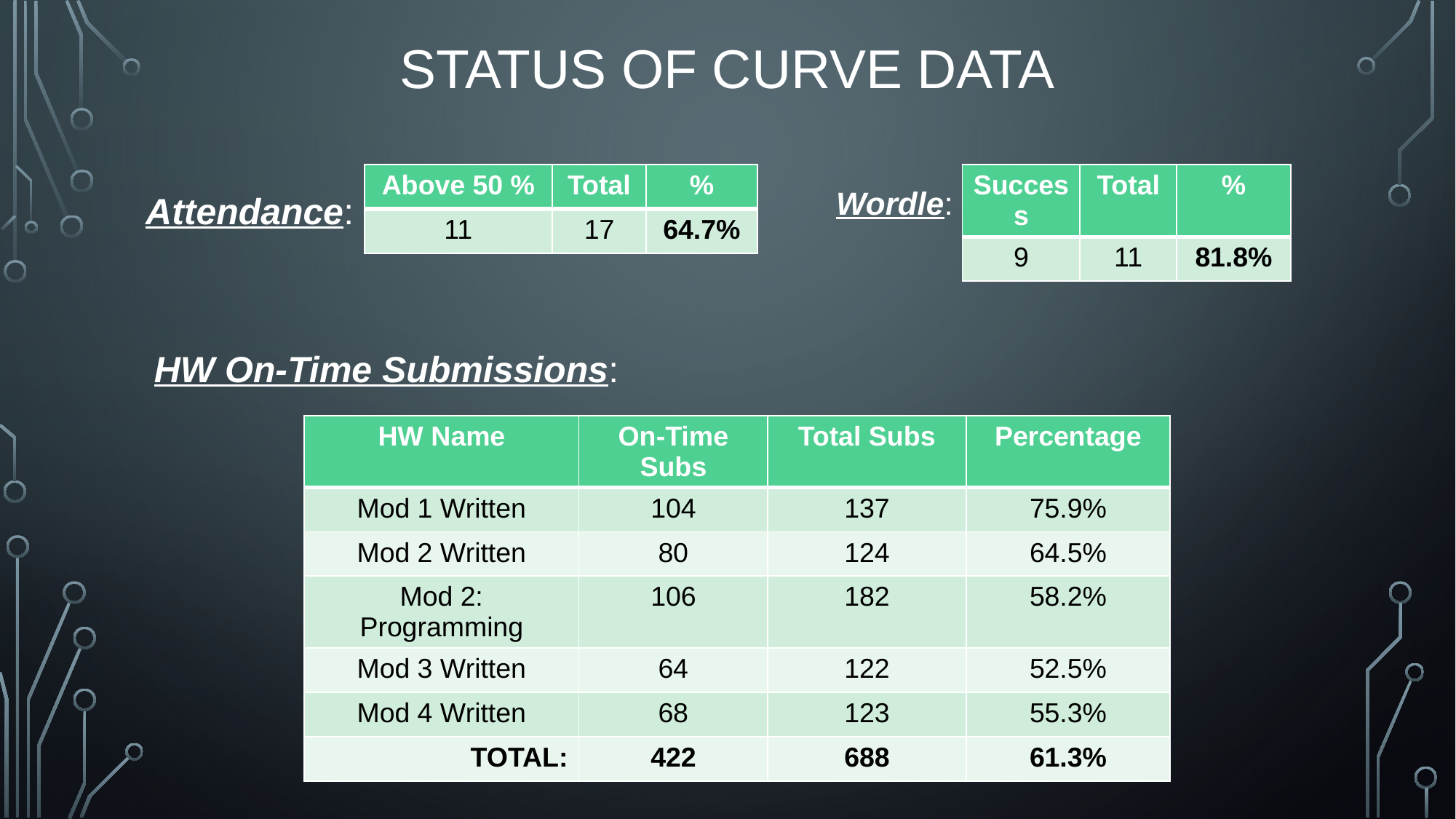

# Status of Curve Data
| Above 50 % | Total | % |
| --- | --- | --- |
| 11 | 17 | 64.7% |
| Success | Total | % |
| --- | --- | --- |
| 9 | 11 | 81.8% |
Attendance:
Wordle:
HW On-Time Submissions:
| HW Name | On-Time Subs | Total Subs | Percentage |
| --- | --- | --- | --- |
| Mod 1 Written | 104 | 137 | 75.9% |
| Mod 2 Written | 80 | 124 | 64.5% |
| Mod 2: Programming | 106 | 182 | 58.2% |
| Mod 3 Written | 64 | 122 | 52.5% |
| Mod 4 Written | 68 | 123 | 55.3% |
| TOTAL: | 422 | 688 | 61.3% |